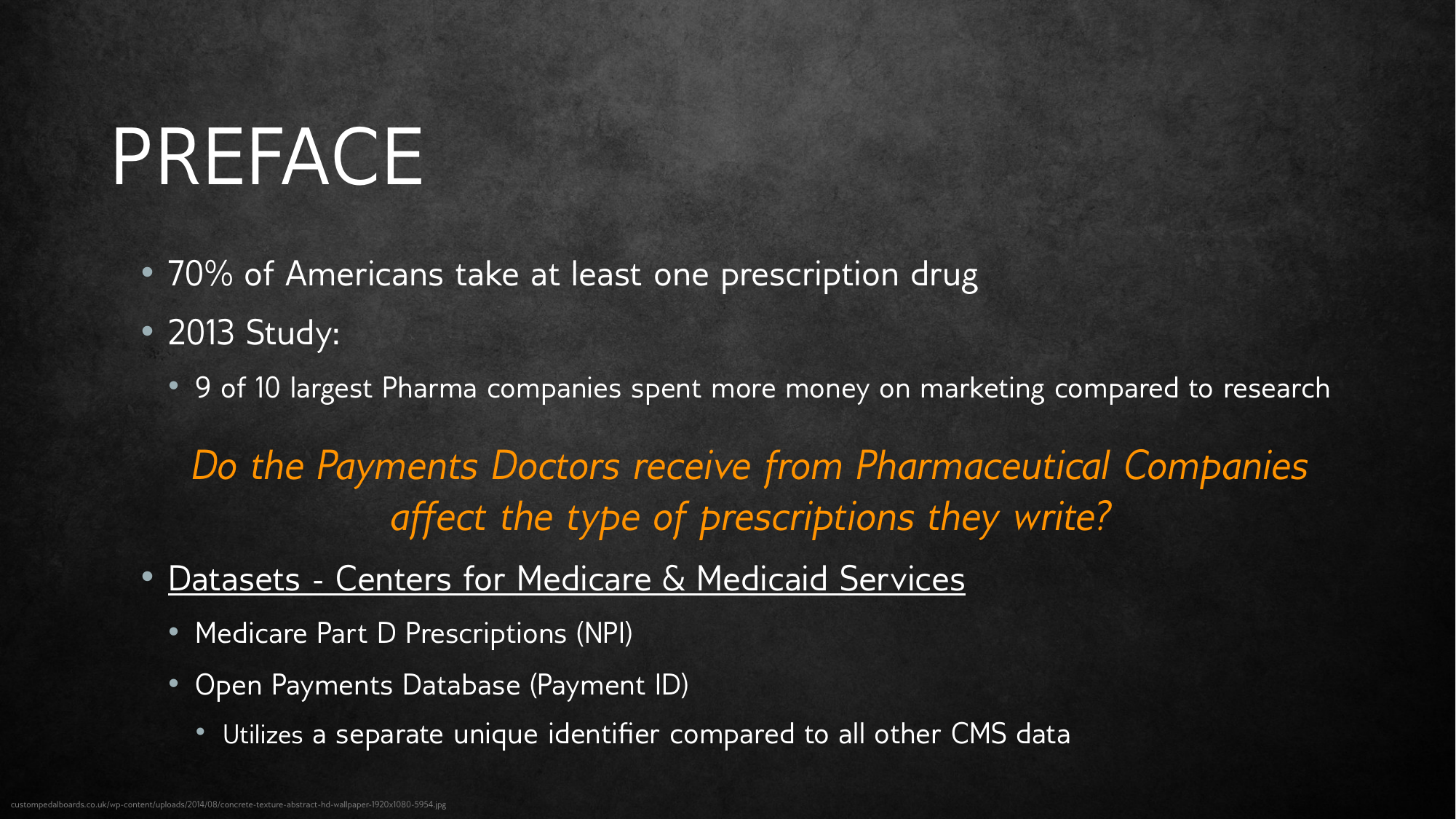

# Preface
70% of Americans take at least one prescription drug
2013 Study:
9 of 10 largest Pharma companies spent more money on marketing compared to research
Do the Payments Doctors receive from Pharmaceutical Companies affect the type of prescriptions they write?
Datasets - Centers for Medicare & Medicaid Services
Medicare Part D Prescriptions (NPI)
Open Payments Database (Payment ID)
Utilizes a separate unique identifier compared to all other CMS data

custompedalboards.co.uk/wp-content/uploads/2014/08/concrete-texture-abstract-hd-wallpaper-1920x1080-5954.jpg